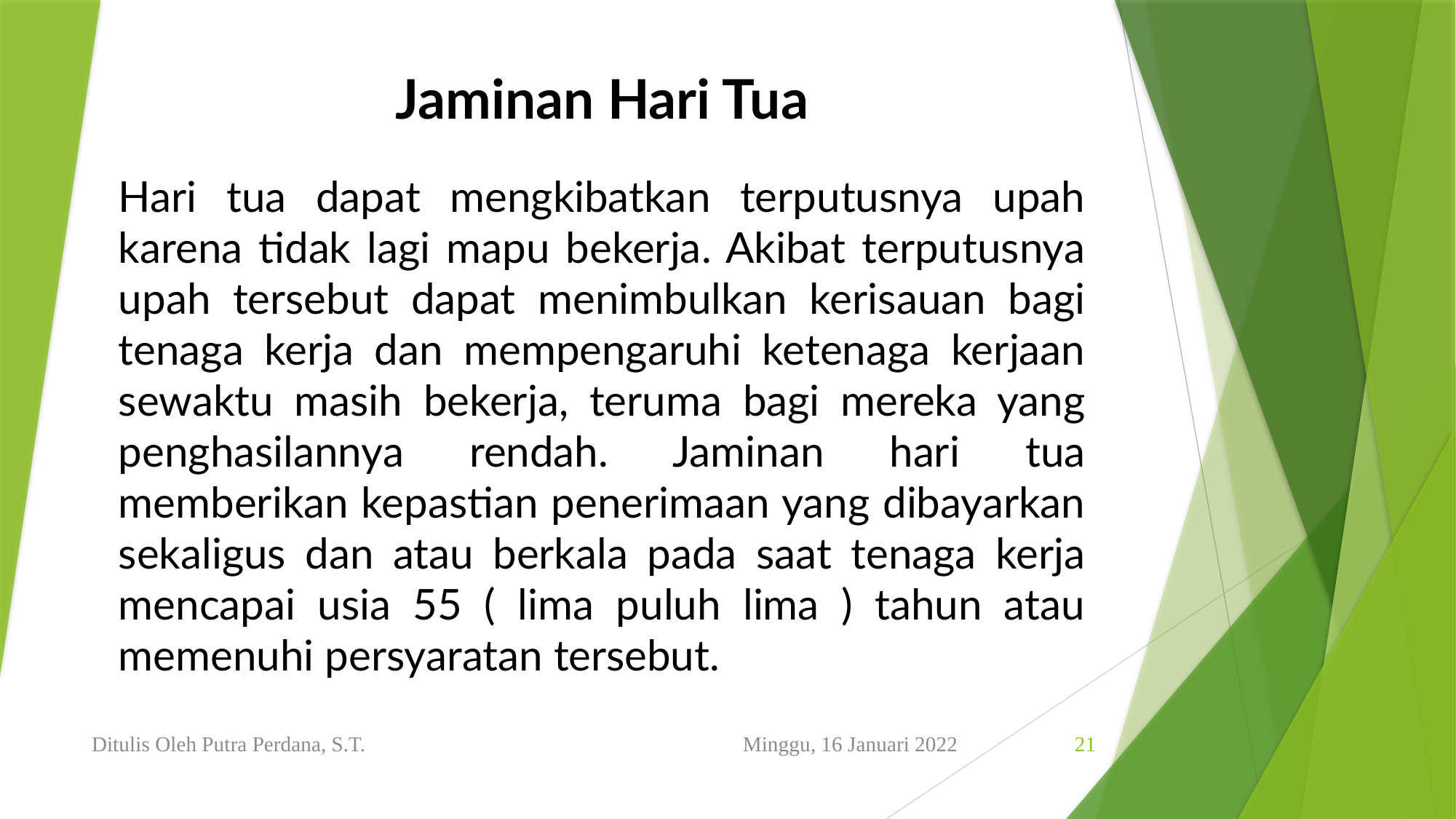

Jaminan Hari Tua
Hari tua dapat mengkibatkan terputusnya upah karena tidak lagi mapu bekerja. Akibat terputusnya upah tersebut dapat menimbulkan kerisauan bagi tenaga kerja dan mempengaruhi ketenaga kerjaan sewaktu masih bekerja, teruma bagi mereka yang penghasilannya rendah. Jaminan hari tua memberikan kepastian penerimaan yang dibayarkan sekaligus dan atau berkala pada saat tenaga kerja mencapai usia 55 ( lima puluh lima ) tahun atau memenuhi persyaratan tersebut.
Ditulis Oleh Putra Perdana, S.T.
Minggu, 16 Januari 2022
21